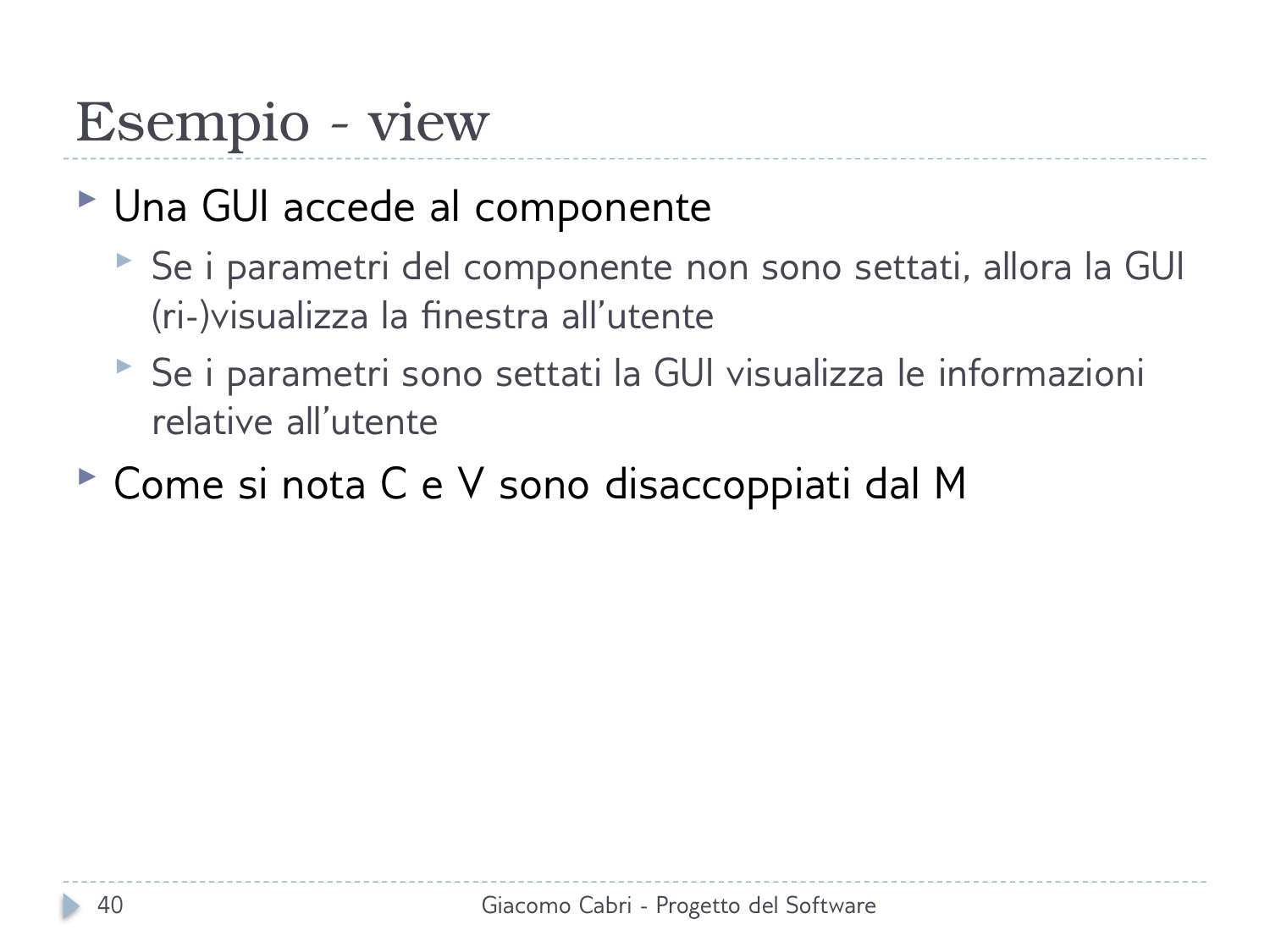

# Esempio - view
Una GUI accede al componente
Se i parametri del componente non sono settati, allora la GUI (ri-)visualizza la finestra all’utente
Se i parametri sono settati la GUI visualizza le informazioni relative all’utente
Come si nota C e V sono disaccoppiati dal M
40
Giacomo Cabri - Progetto del Software